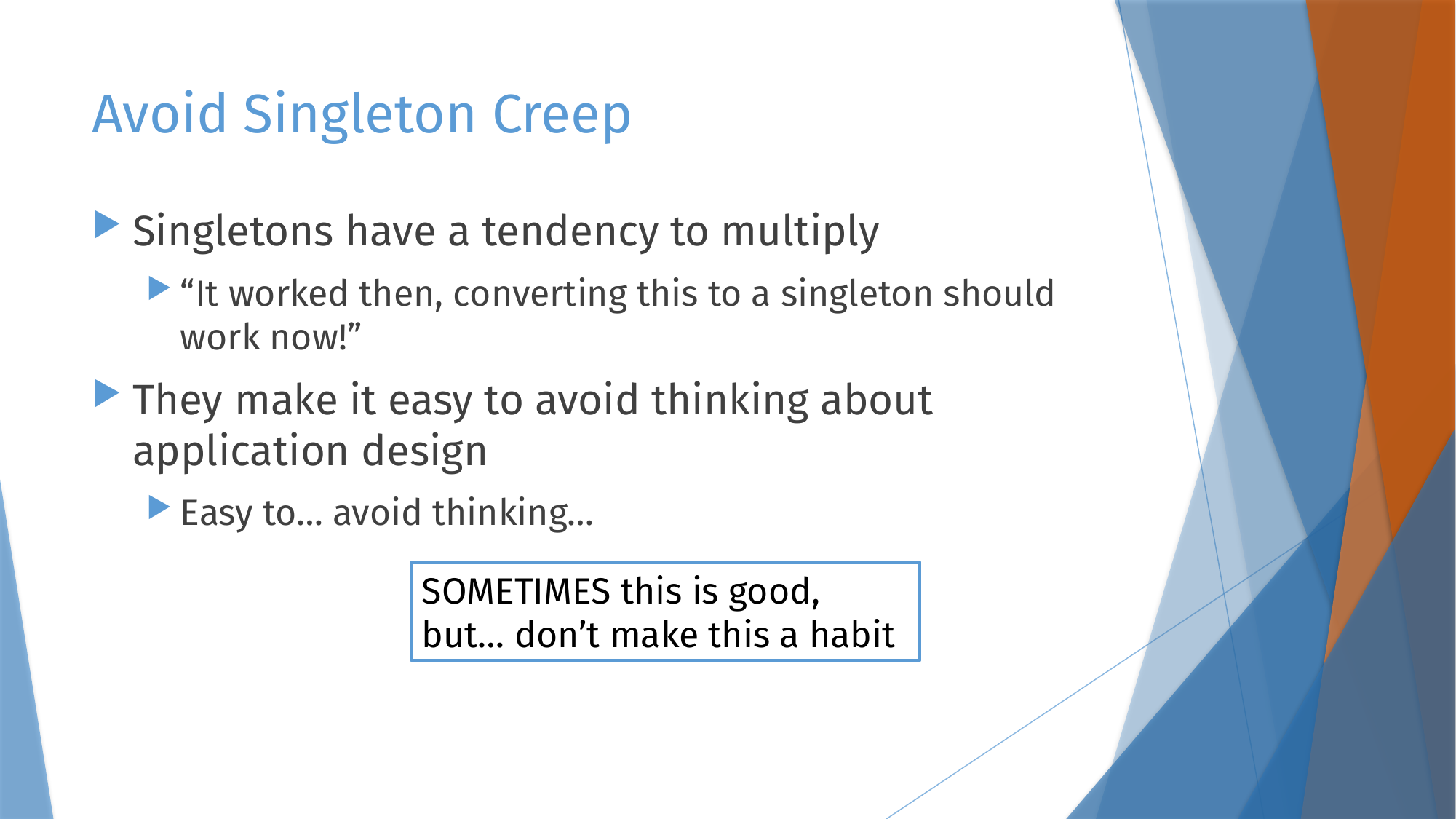

# Avoid Singleton Creep
Singletons have a tendency to multiply
“It worked then, converting this to a singleton should work now!”
They make it easy to avoid thinking about application design
Easy to… avoid thinking…
SOMETIMES this is good, but… don’t make this a habit